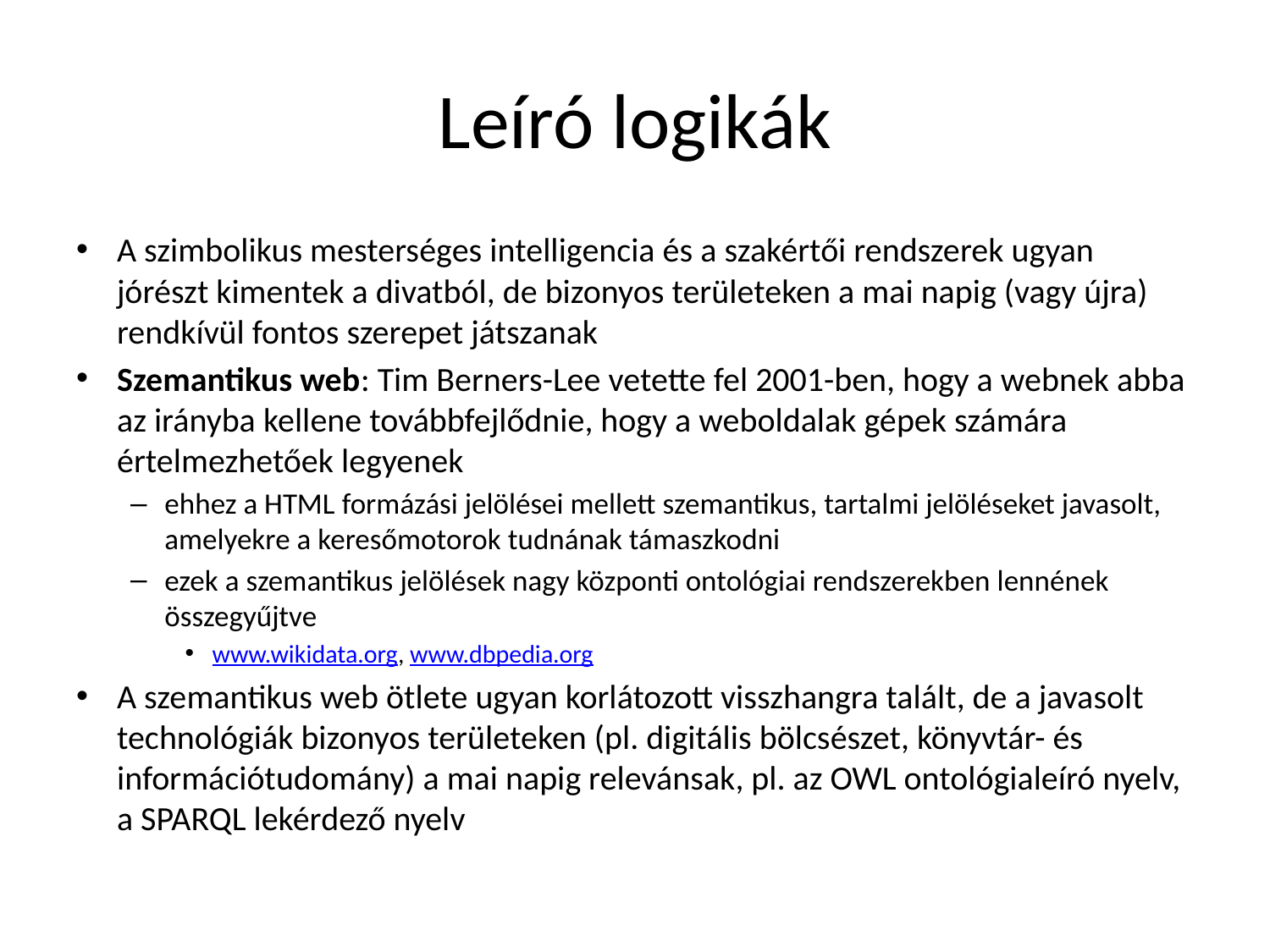

# Leíró logikák
A szimbolikus mesterséges intelligencia és a szakértői rendszerek ugyan jórészt kimentek a divatból, de bizonyos területeken a mai napig (vagy újra) rendkívül fontos szerepet játszanak
Szemantikus web: Tim Berners-Lee vetette fel 2001-ben, hogy a webnek abba az irányba kellene továbbfejlődnie, hogy a weboldalak gépek számára értelmezhetőek legyenek
ehhez a HTML formázási jelölései mellett szemantikus, tartalmi jelöléseket javasolt, amelyekre a keresőmotorok tudnának támaszkodni
ezek a szemantikus jelölések nagy központi ontológiai rendszerekben lennének összegyűjtve
www.wikidata.org, www.dbpedia.org
A szemantikus web ötlete ugyan korlátozott visszhangra talált, de a javasolt technológiák bizonyos területeken (pl. digitális bölcsészet, könyvtár- és információtudomány) a mai napig relevánsak, pl. az OWL ontológialeíró nyelv, a SPARQL lekérdező nyelv